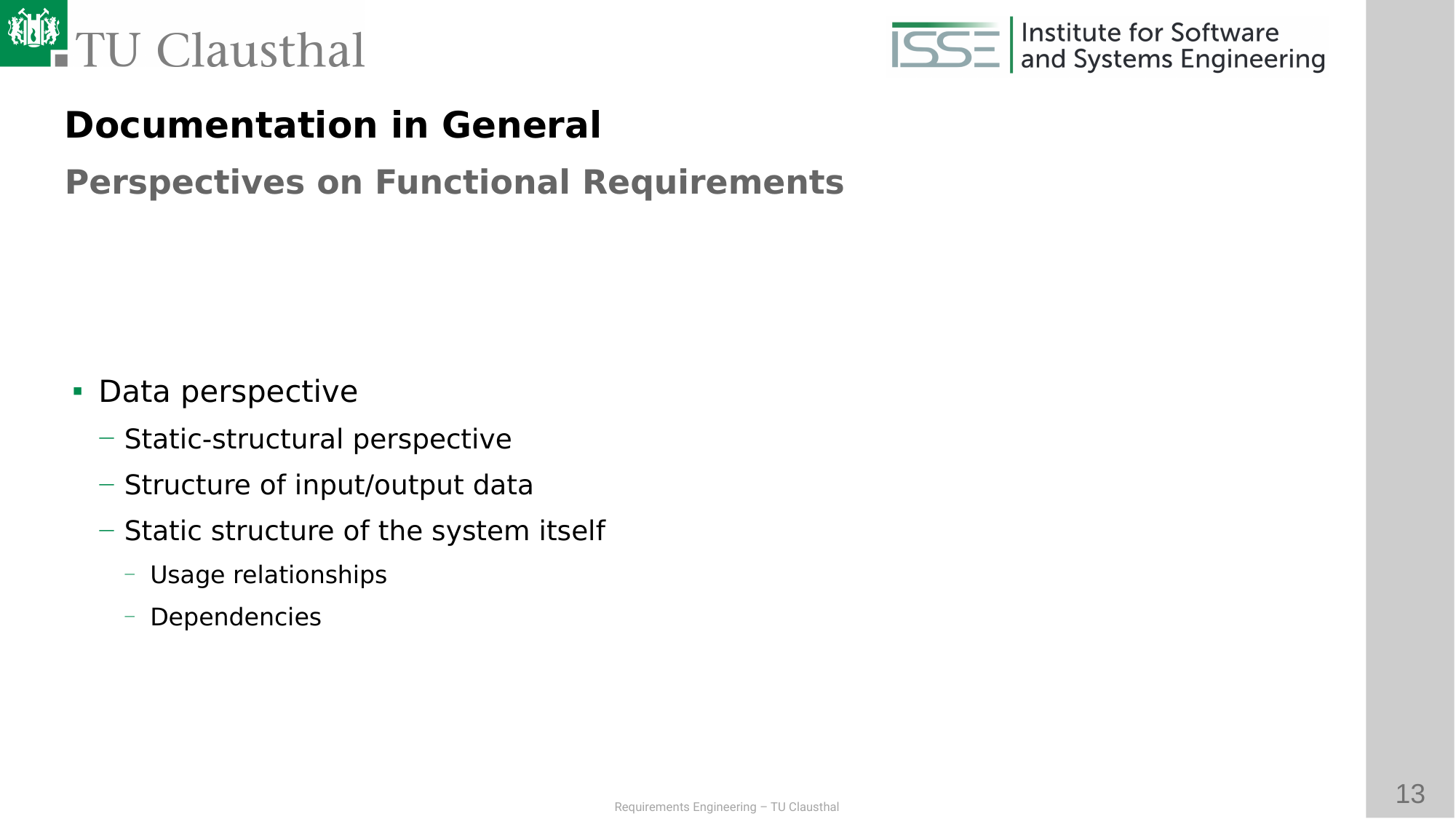

Documentation in General
Perspectives on Functional Requirements

# Data perspective
Static-structural perspective
Structure of input/output data
Static structure of the system itself
Usage relationships
Dependencies